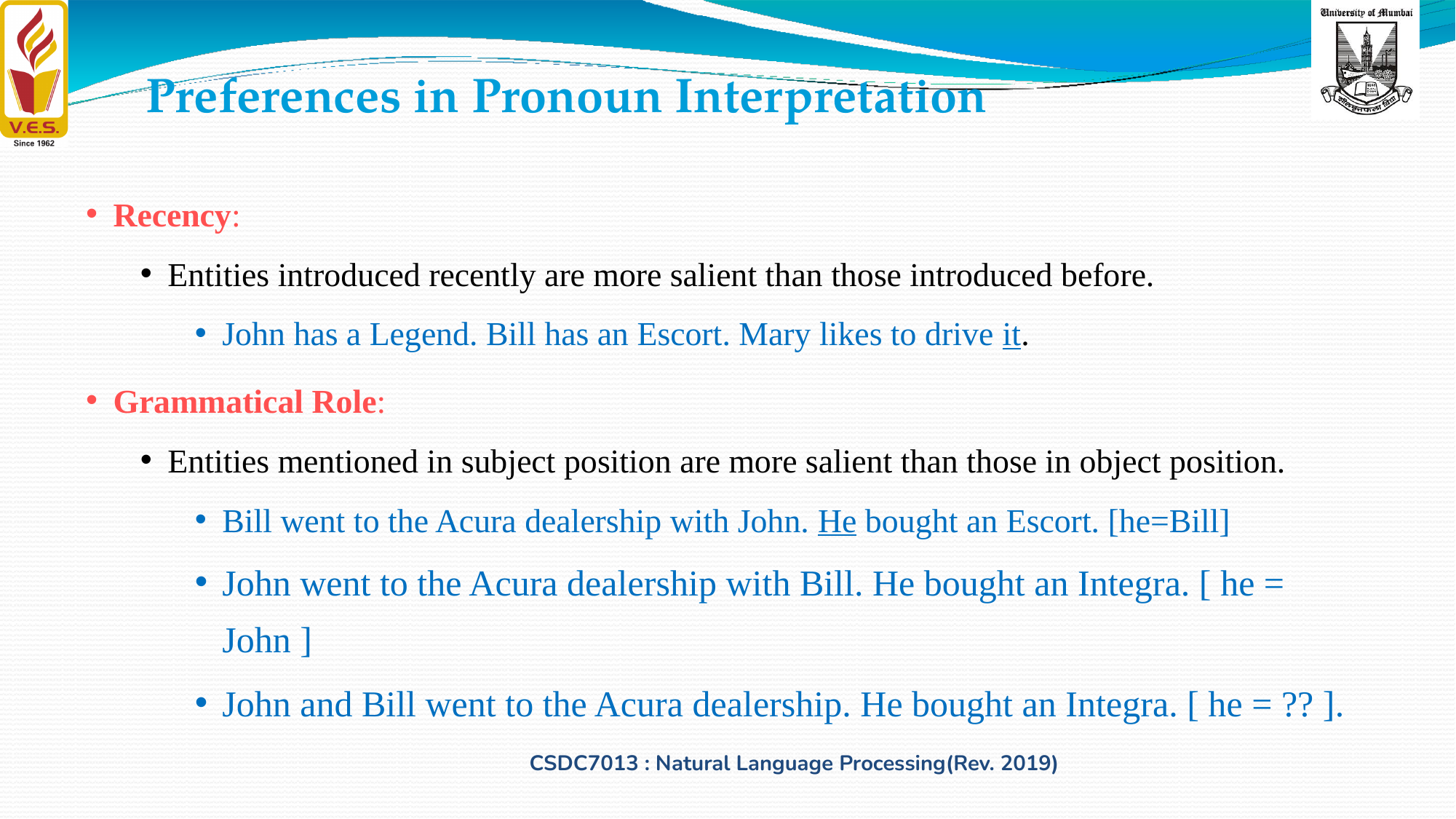

# Preferences in Pronoun Interpretation
Recency:
Entities introduced recently are more salient than those introduced before.
John has a Legend. Bill has an Escort. Mary likes to drive it.
Grammatical Role:
Entities mentioned in subject position are more salient than those in object position.
Bill went to the Acura dealership with John. He bought an Escort. [he=Bill]
John went to the Acura dealership with Bill. He bought an Integra. [ he =  John ]
John and Bill went to the Acura dealership. He bought an Integra. [ he = ?? ].